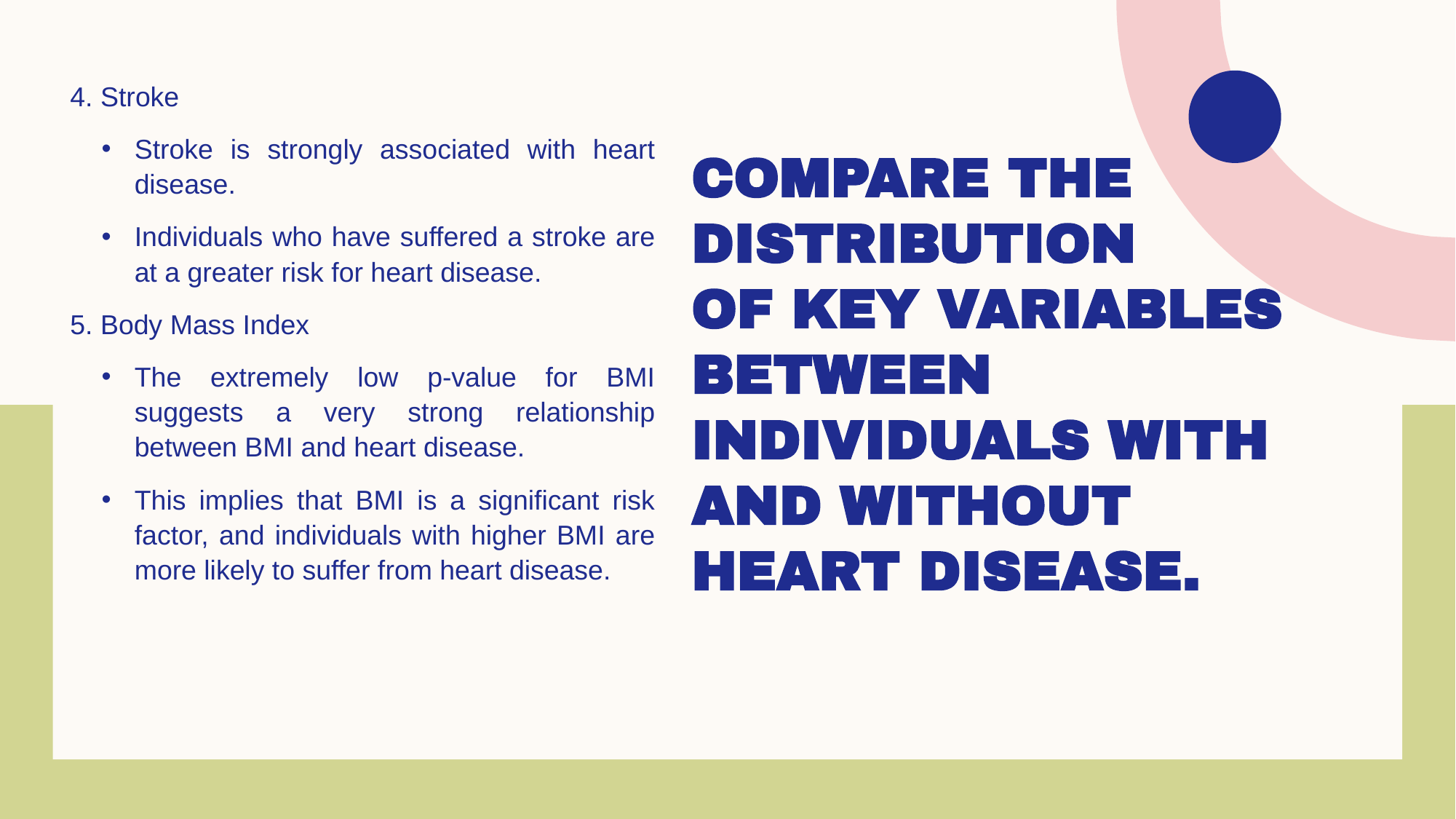

4. Stroke
Stroke is strongly associated with heart disease.
Individuals who have suffered a stroke are at a greater risk for heart disease.
5. Body Mass Index
The extremely low p-value for BMI suggests a very strong relationship between BMI and heart disease.
This implies that BMI is a significant risk factor, and individuals with higher BMI are more likely to suffer from heart disease.
# Compare the distribution of key variables between individuals with and without heart disease.